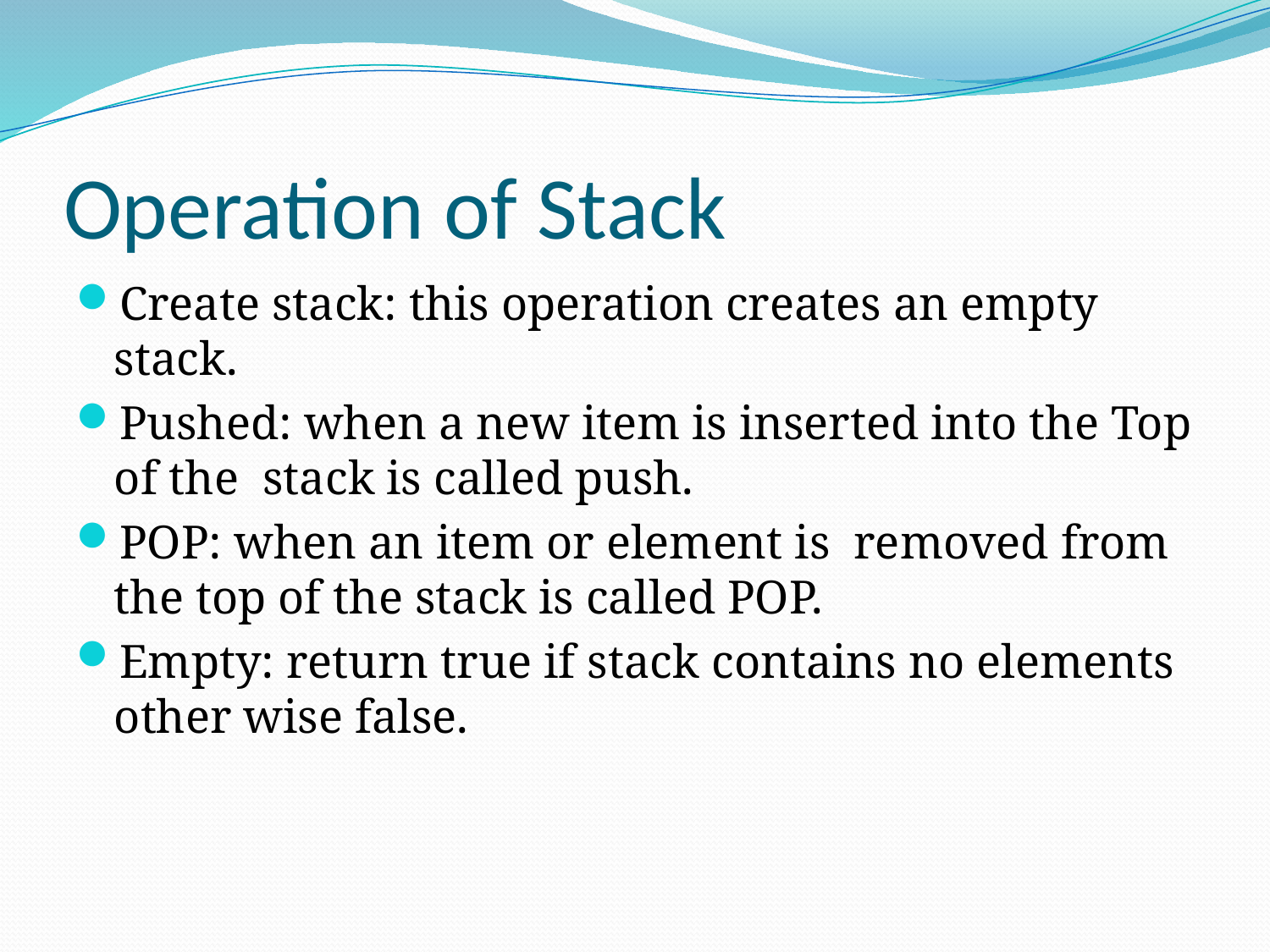

# Operation of Stack
Create stack: this operation creates an empty stack.
Pushed: when a new item is inserted into the Top of the  stack is called push.
POP: when an item or element is  removed from the top of the stack is called POP.
Empty: return true if stack contains no elements other wise false.